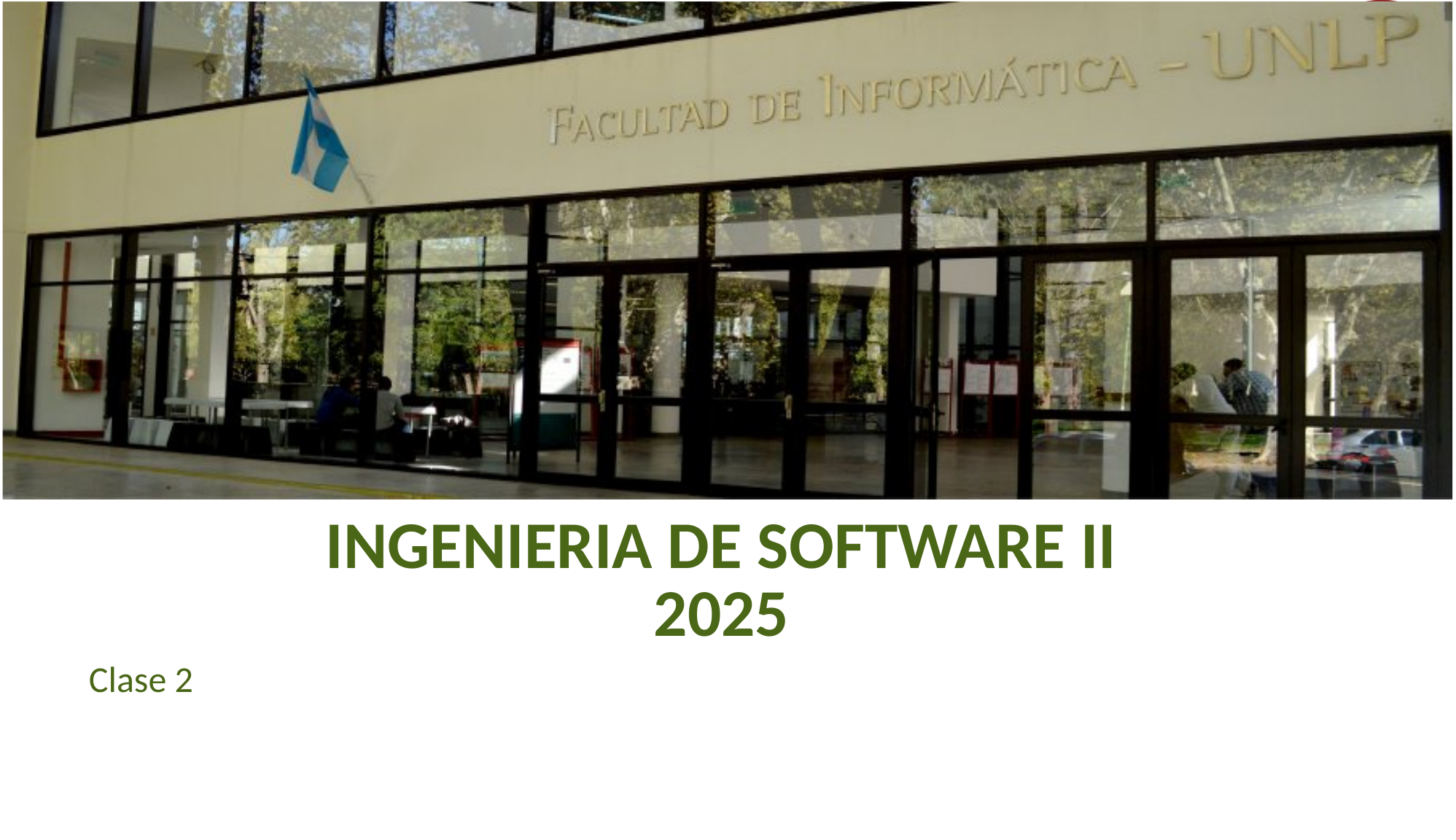

INGENIERIA DE SOFTWARE II
2025
Clase 2